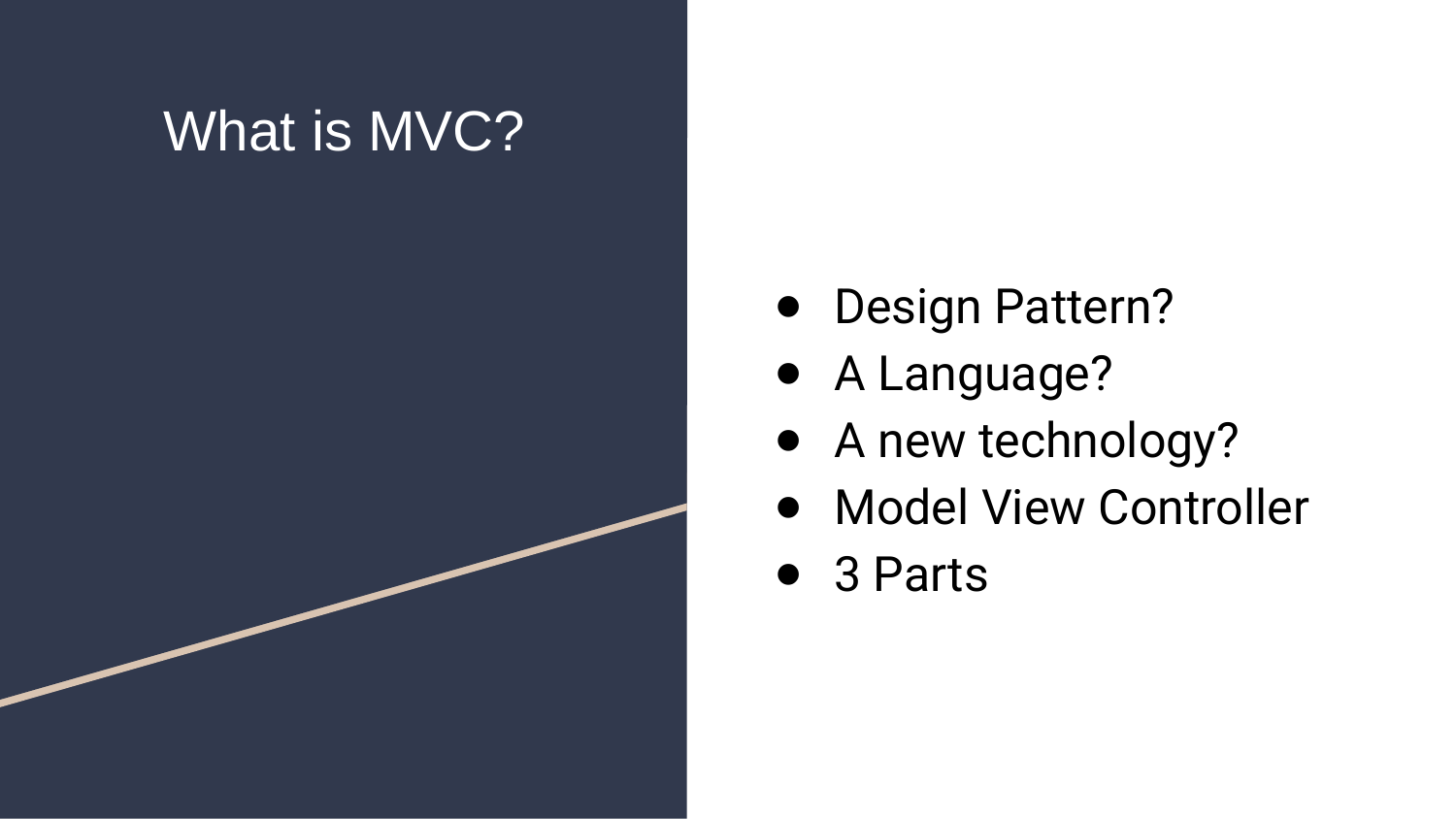

# What is MVC?

Design Pattern?
A Language?
A new technology?
Model View Controller
3 Parts